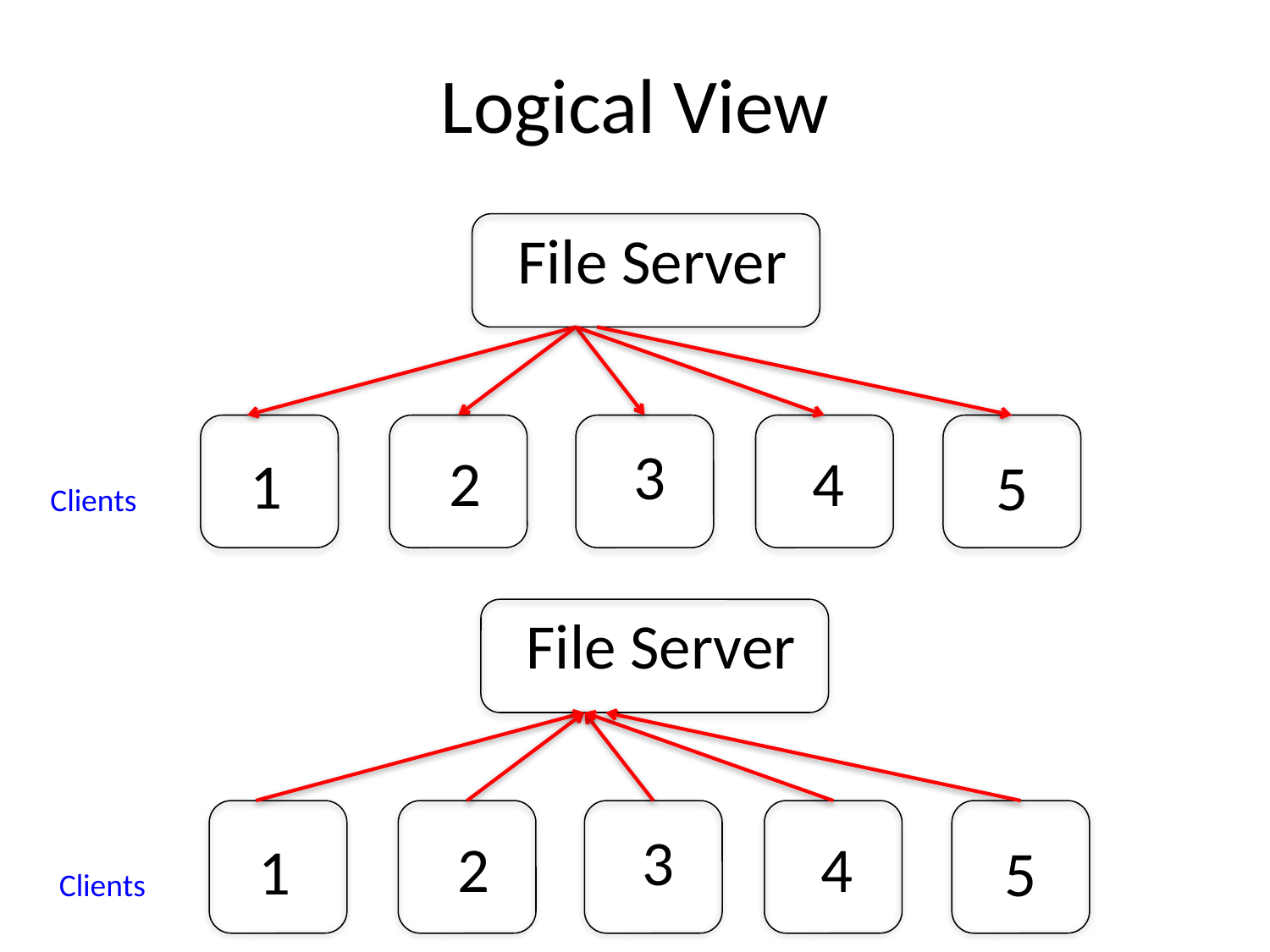

# Logical View

File Server

3
4
2
1
5
Clients

File Server

3
4
2
1
5
Clients